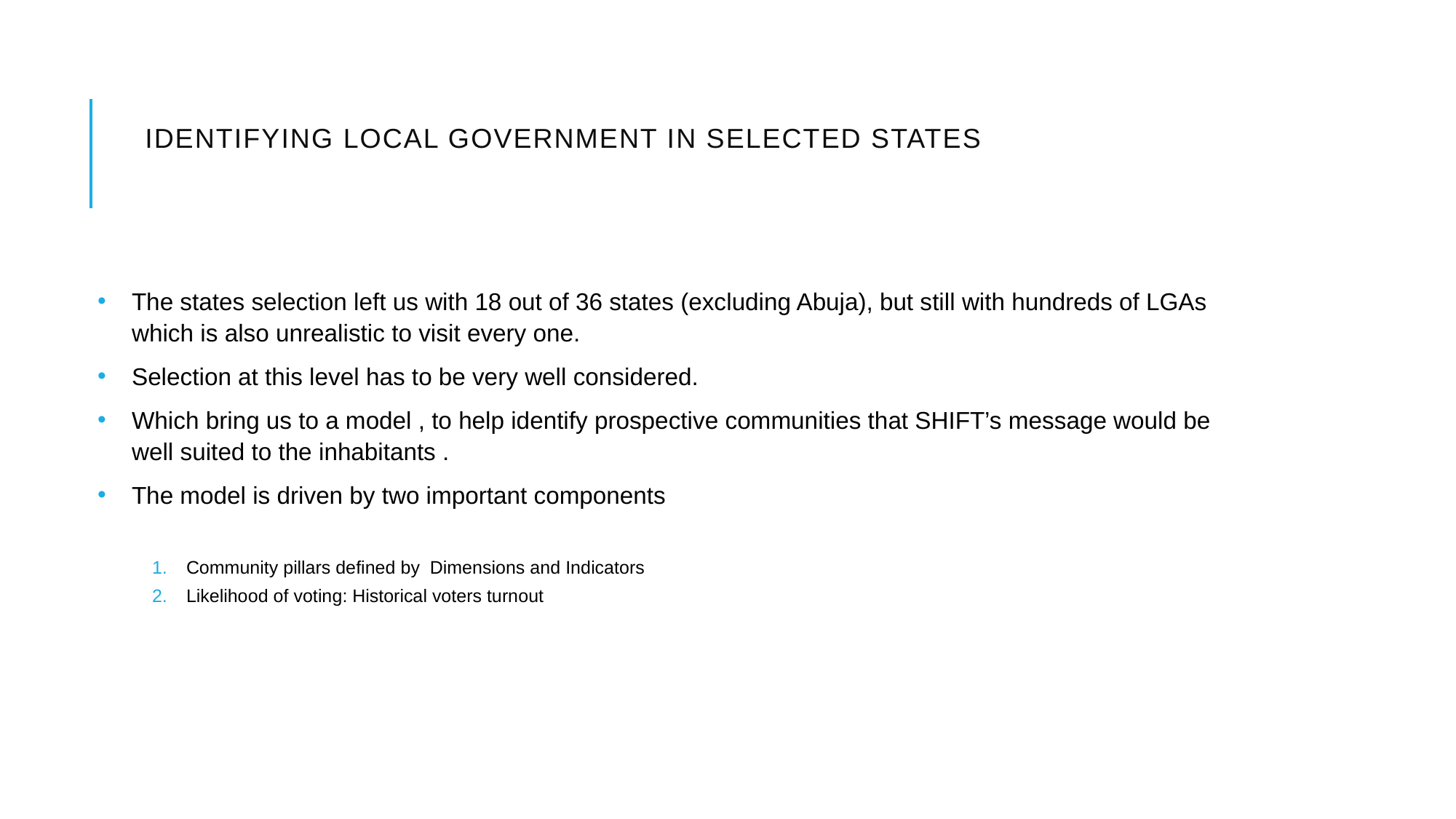

# Identifying Local Government in Selected States

The states selection left us with 18 out of 36 states (excluding Abuja), but still with hundreds of LGAs which is also unrealistic to visit every one.
Selection at this level has to be very well considered.
Which bring us to a model , to help identify prospective communities that SHIFT’s message would be well suited to the inhabitants .
The model is driven by two important components

Community pillars defined by  Dimensions and Indicators
Likelihood of voting: Historical voters turnout